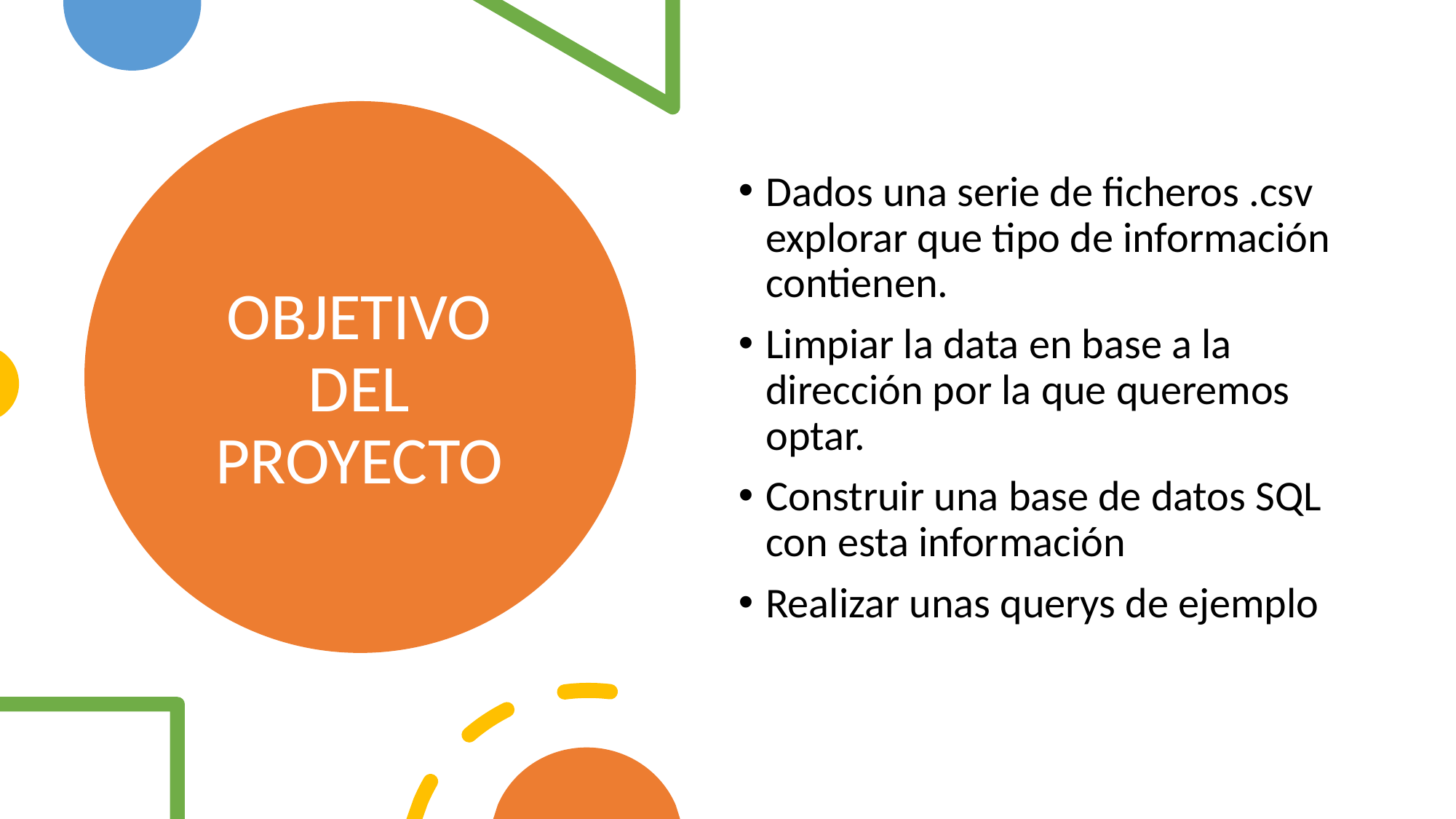

Dados una serie de ficheros .csv explorar que tipo de información contienen.
Limpiar la data en base a la dirección por la que queremos optar.
Construir una base de datos SQL con esta información
Realizar unas querys de ejemplo

# OBJETIVO DEL PROYECTO